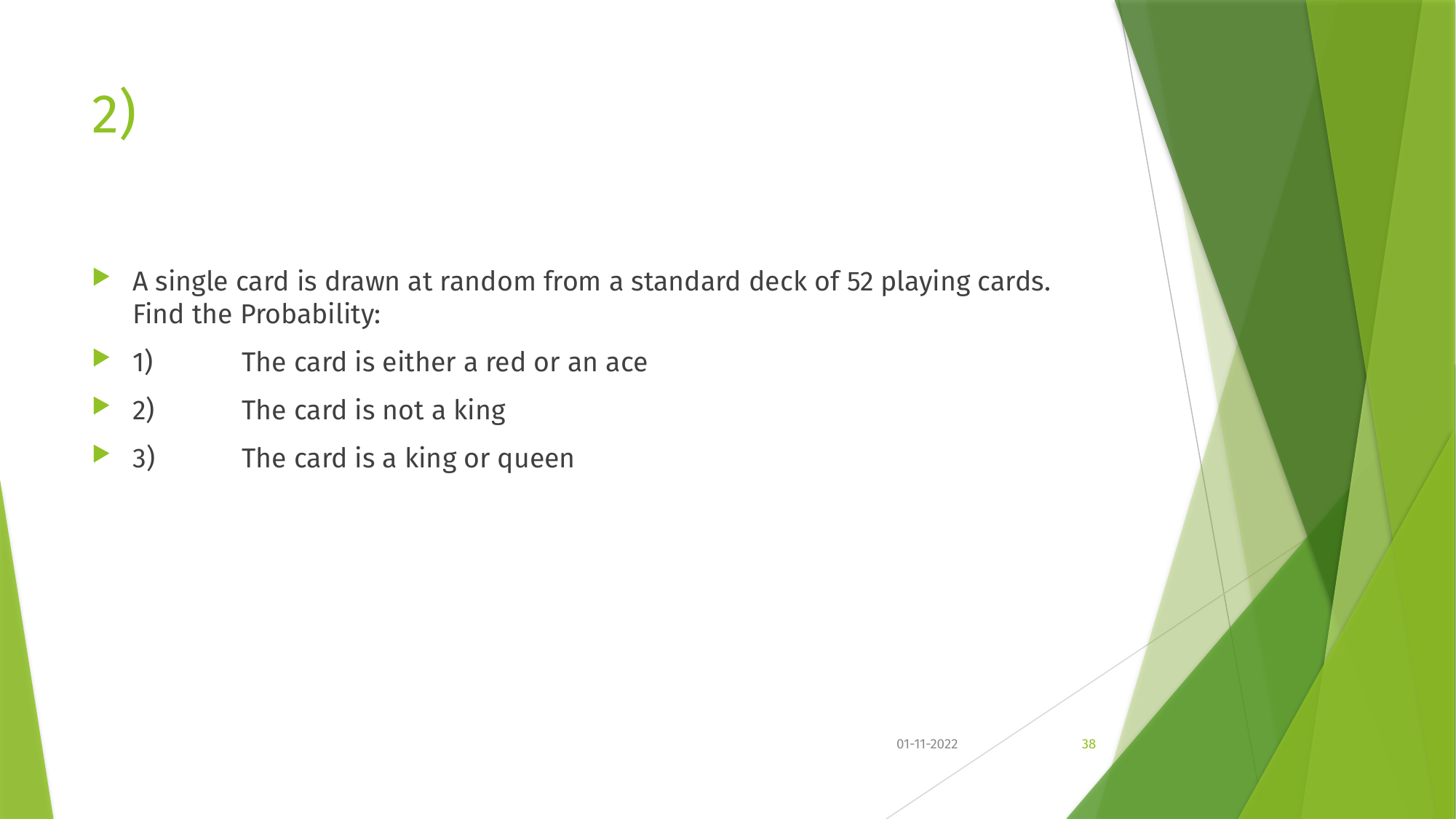

# 2)
A single card is drawn at random from a standard deck of 52 playing cards. Find the Probability:
1)	The card is either a red or an ace
2)	The card is not a king
3)	The card is a king or queen

01-11-2022
38